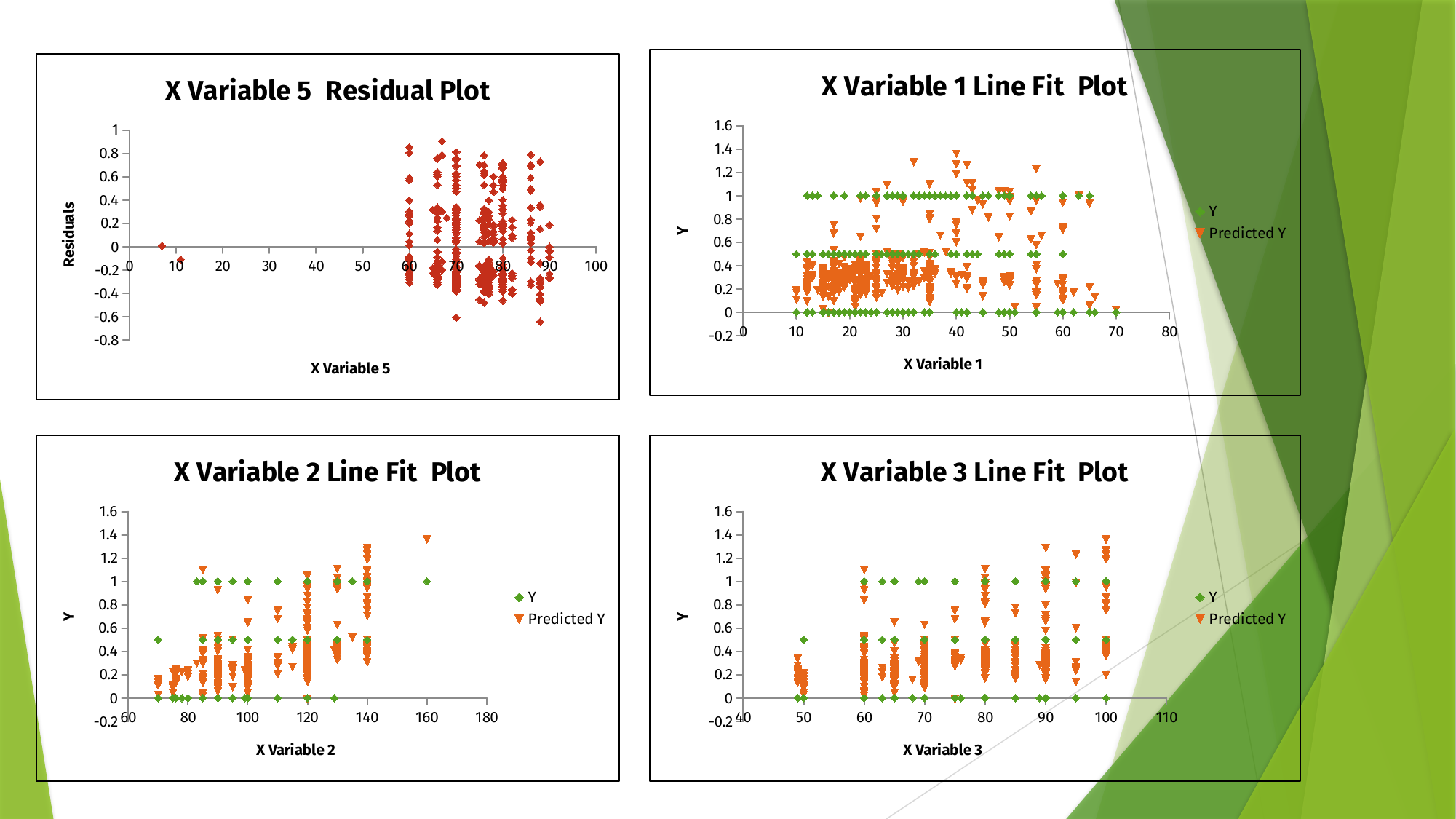

### Chart: X Variable 1 Line Fit  Plot

| Category |  |  |
|---|---|---|

### Chart: X Variable 5  Residual Plot

| Category |  |
|---|---|

### Chart: X Variable 2 Line Fit  Plot

| Category |  |  |
|---|---|---|

### Chart: X Variable 3 Line Fit  Plot

| Category |  |  |
|---|---|---|